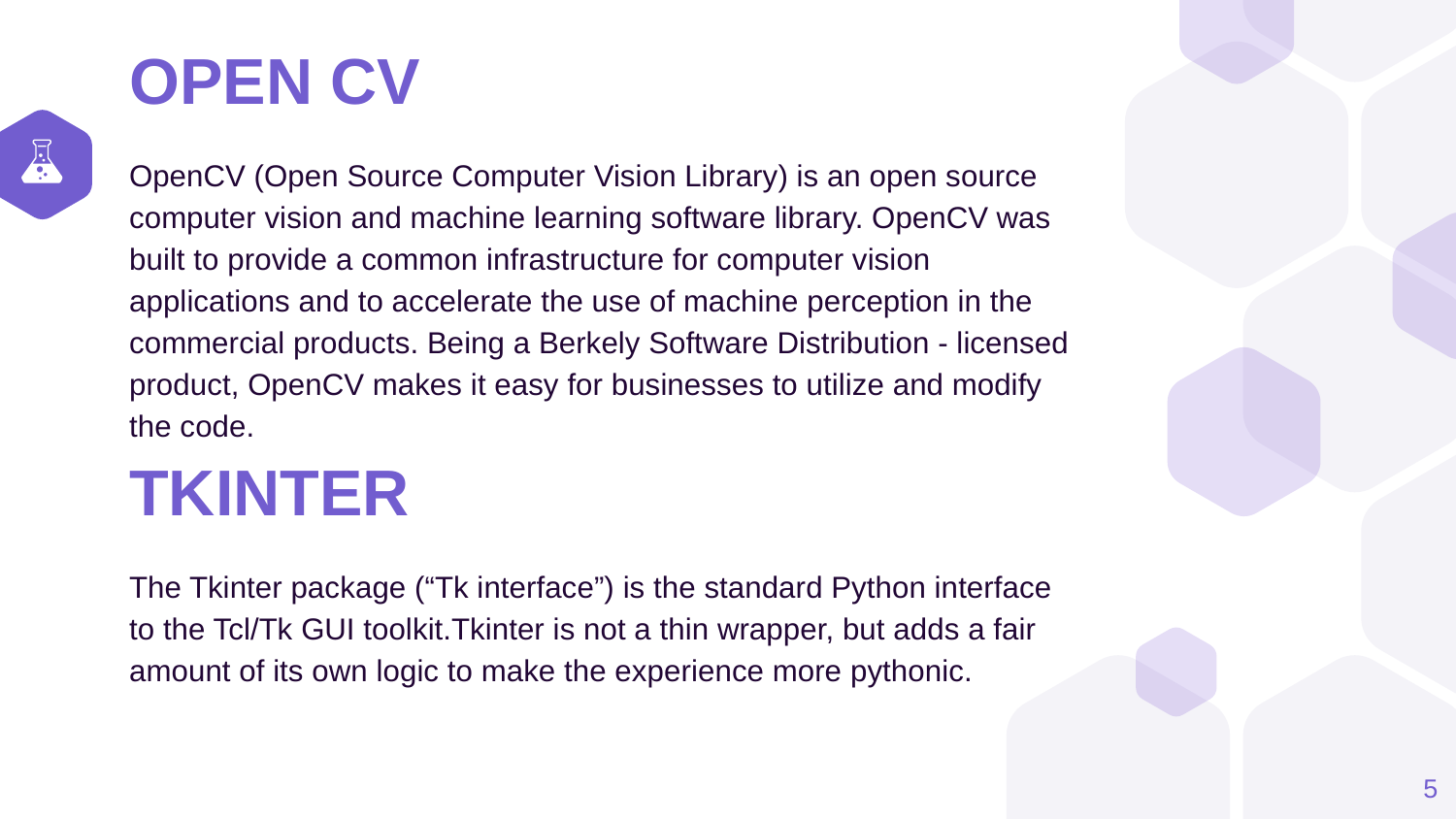

OPEN CV

OpenCV (Open Source Computer Vision Library) is an open source computer vision and machine learning software library. OpenCV was built to provide a common infrastructure for computer vision applications and to accelerate the use of machine perception in the commercial products. Being a Berkely Software Distribution - licensed product, OpenCV makes it easy for businesses to utilize and modify the code.
TKINTER

The Tkinter package (“Tk interface”) is the standard Python interface to the Tcl/Tk GUI toolkit.Tkinter is not a thin wrapper, but adds a fair amount of its own logic to make the experience more pythonic.

5